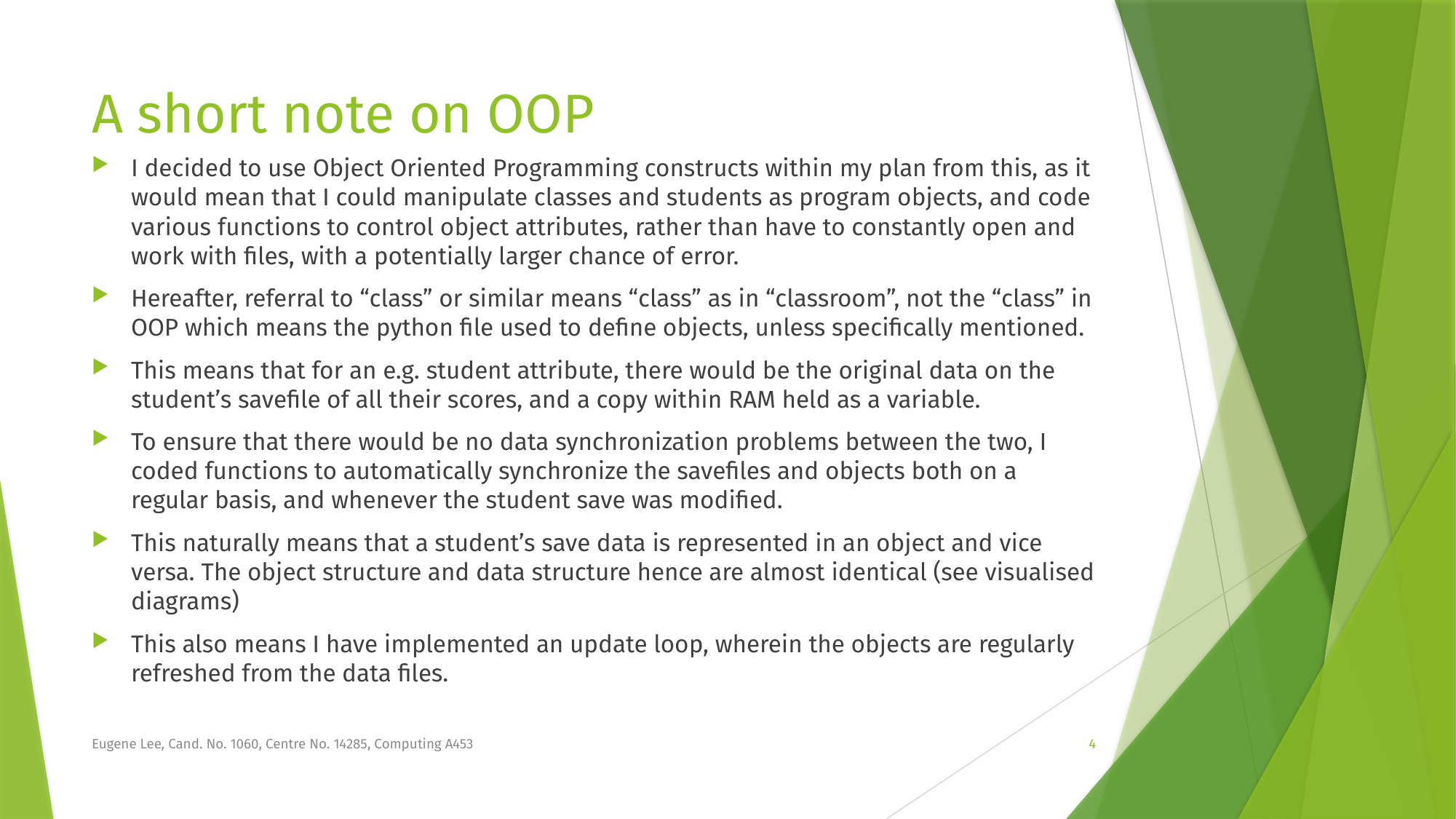

# A short note on OOP
I decided to use Object Oriented Programming constructs within my plan from this, as it would mean that I could manipulate classes and students as program objects, and code various functions to control object attributes, rather than have to constantly open and work with files, with a potentially larger chance of error.
Hereafter, referral to “class” or similar means “class” as in “classroom”, not the “class” in OOP which means the python file used to define objects, unless specifically mentioned.
This means that for an e.g. student attribute, there would be the original data on the student’s savefile of all their scores, and a copy within RAM held as a variable.
To ensure that there would be no data synchronization problems between the two, I coded functions to automatically synchronize the savefiles and objects both on a regular basis, and whenever the student save was modified.
This naturally means that a student’s save data is represented in an object and vice versa. The object structure and data structure hence are almost identical (see visualised diagrams)
This also means I have implemented an update loop, wherein the objects are regularly refreshed from the data files.
Eugene Lee, Cand. No. 1060, Centre No. 14285, Computing A453
4